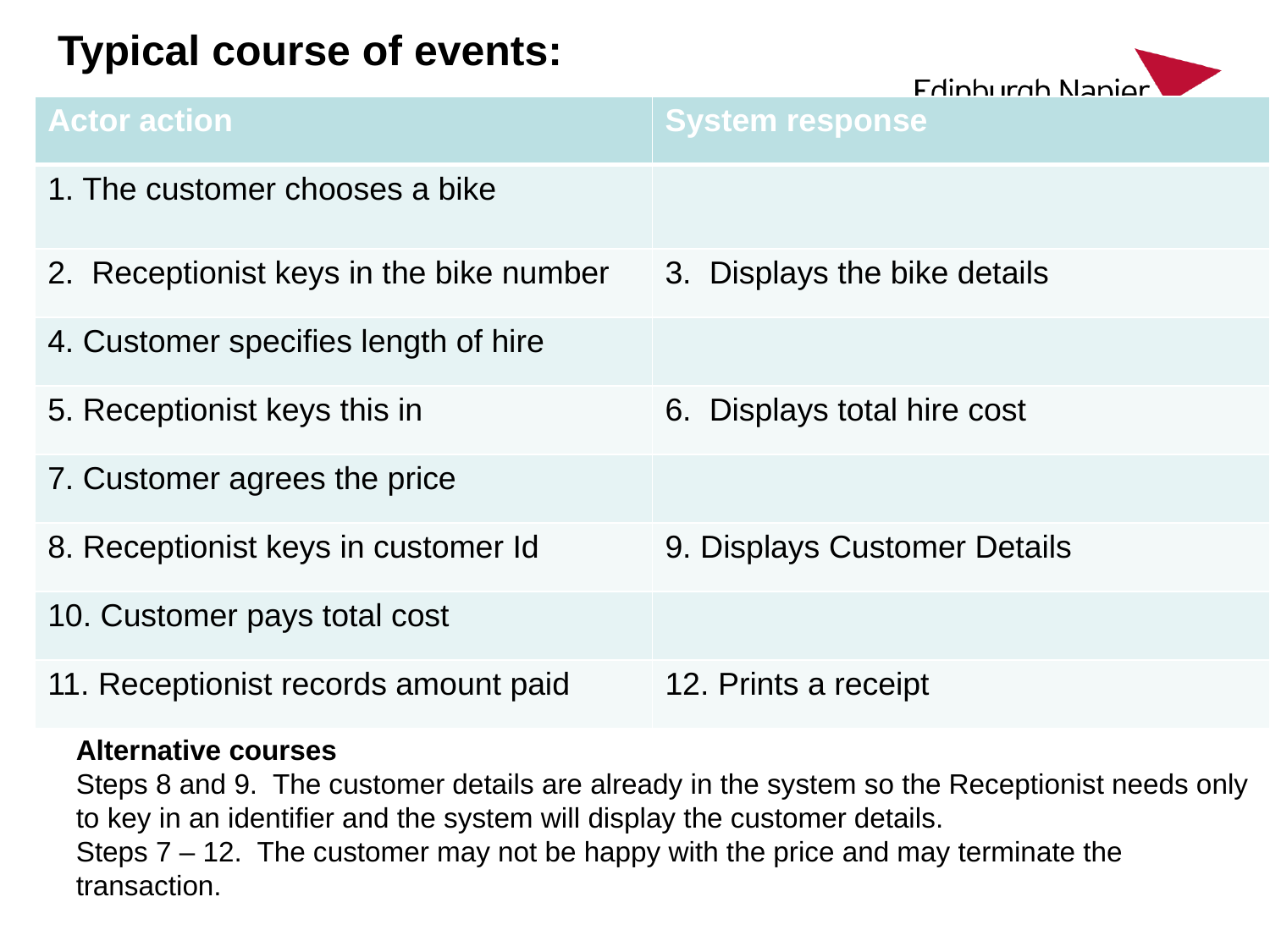

# Typical course of events:
| Actor action | System response |
| --- | --- |
| 1. The customer chooses a bike |  |
| 2. Receptionist keys in the bike number | 3. Displays the bike details |
| 4. Customer specifies length of hire |  |
| 5. Receptionist keys this in | 6. Displays total hire cost |
| 7. Customer agrees the price |  |
| 8. Receptionist keys in customer Id | 9. Displays Customer Details |
| 10. Customer pays total cost |  |
| 11. Receptionist records amount paid | 12. Prints a receipt |
Alternative courses
Steps 8 and 9.  The customer details are already in the system so the Receptionist needs only to key in an identifier and the system will display the customer details.
Steps 7 – 12.  The customer may not be happy with the price and may terminate the transaction.